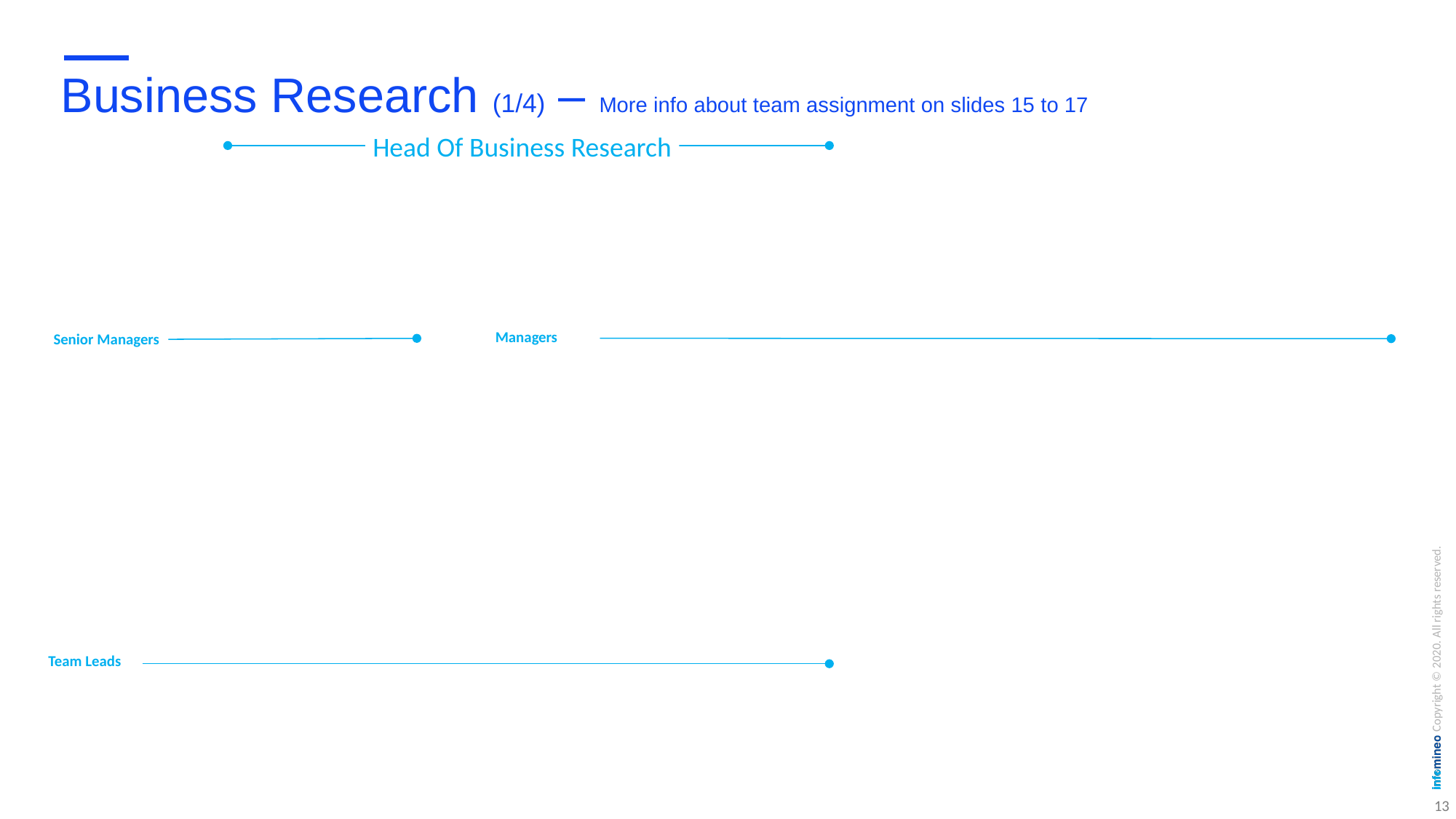

# Business Research (1/4) – More info about team assignment on slides 15 to 17
Head Of Business Research
Managers
Senior Managers
Team Leads
13